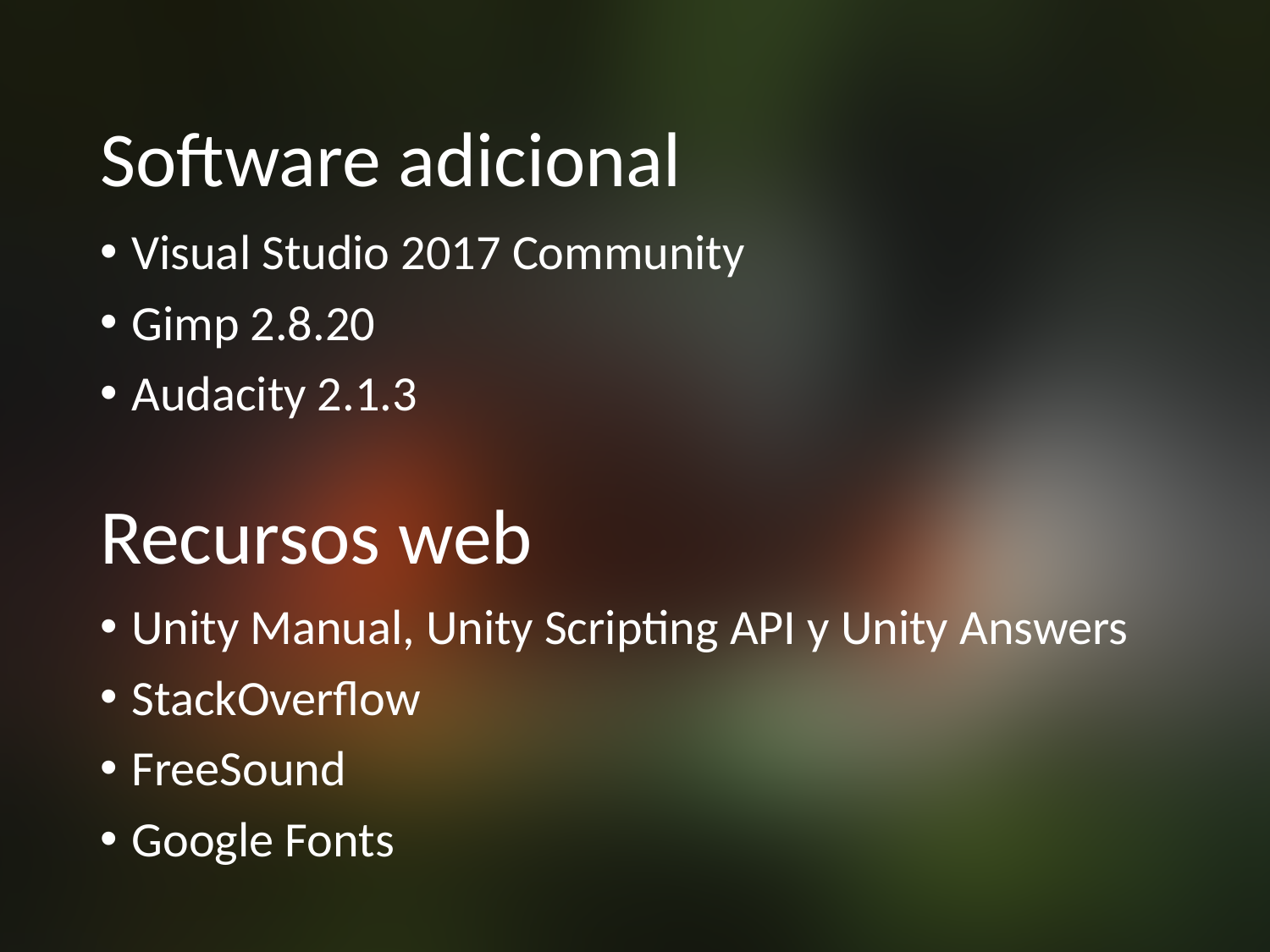

# Software adicional
Visual Studio 2017 Community
Gimp 2.8.20
Audacity 2.1.3
Recursos web
Unity Manual, Unity Scripting API y Unity Answers
StackOverflow
FreeSound
Google Fonts